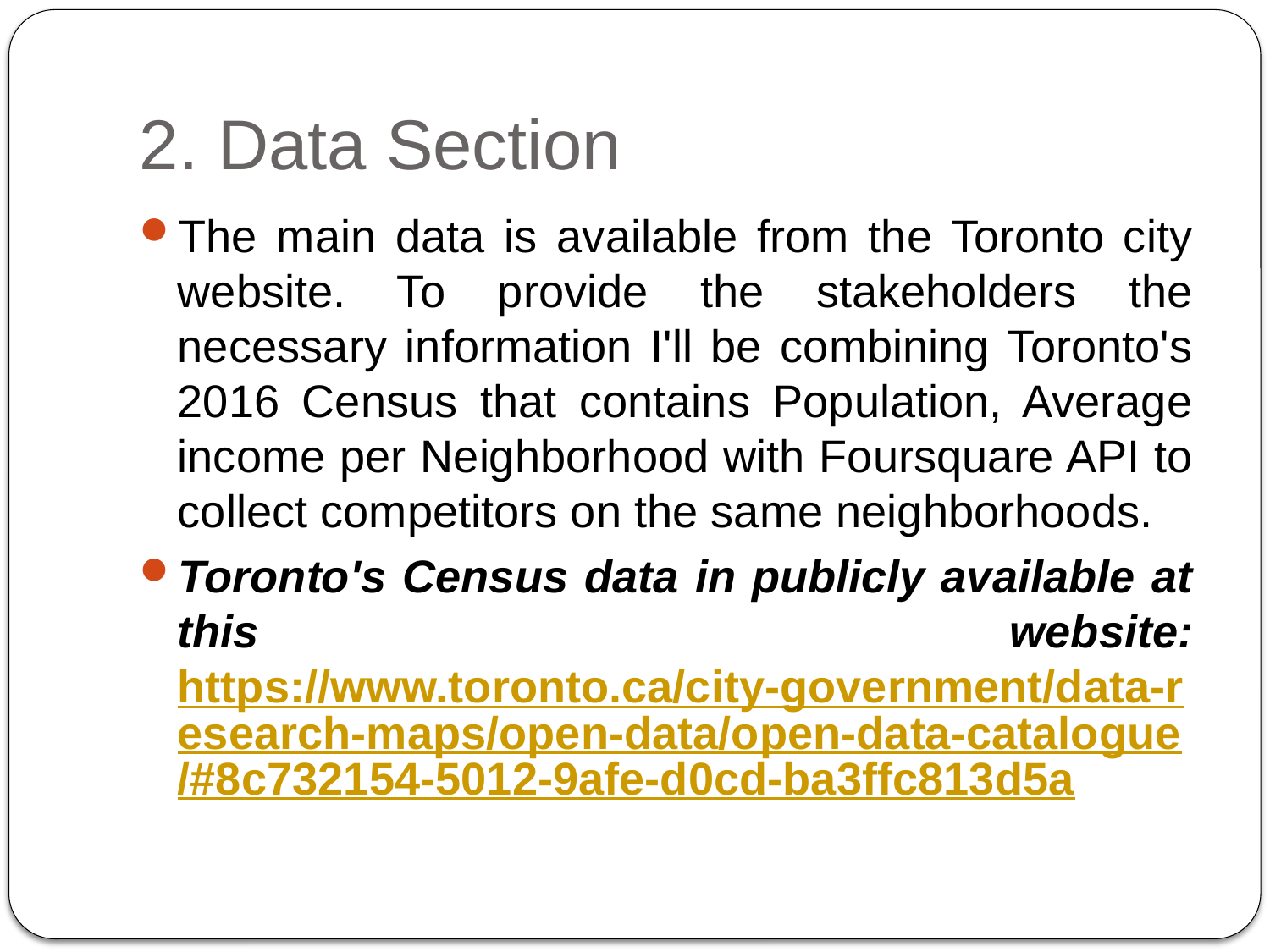

# 2. Data Section
The main data is available from the Toronto city website. To provide the stakeholders the necessary information I'll be combining Toronto's 2016 Census that contains Population, Average income per Neighborhood with Foursquare API to collect competitors on the same neighborhoods.
Toronto's Census data in publicly available at this website: https://www.toronto.ca/city-government/data-research-maps/open-data/open-data-catalogue/#8c732154-5012-9afe-d0cd-ba3ffc813d5a